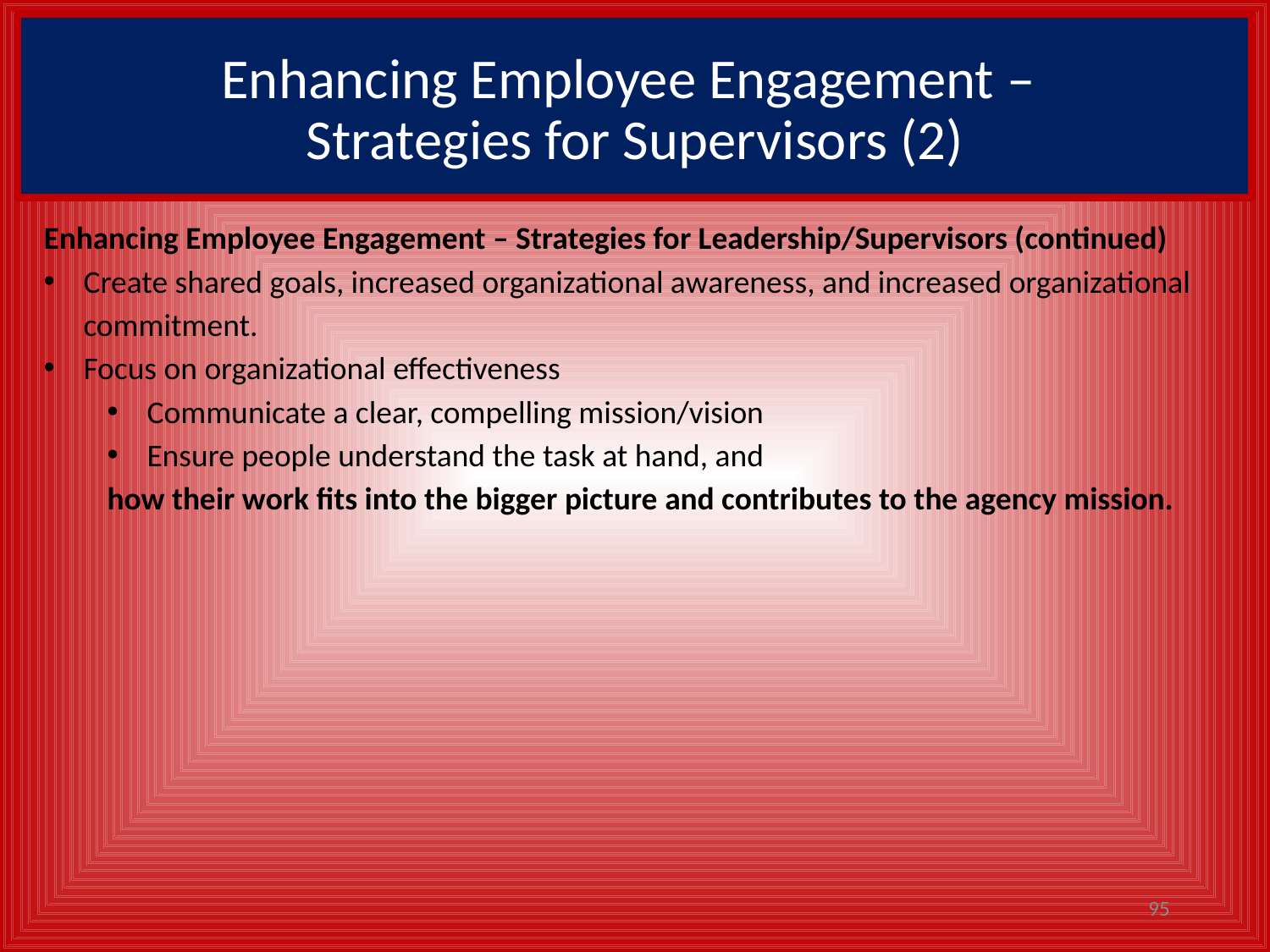

# Enhancing Employee Engagement – Strategies for Supervisors (2)
Enhancing Employee Engagement – Strategies for Leadership/Supervisors (continued)
Create shared goals, increased organizational awareness, and increased organizational commitment.
Focus on organizational effectiveness
Communicate a clear, compelling mission/vision
Ensure people understand the task at hand, and
how their work fits into the bigger picture and contributes to the agency mission.

95